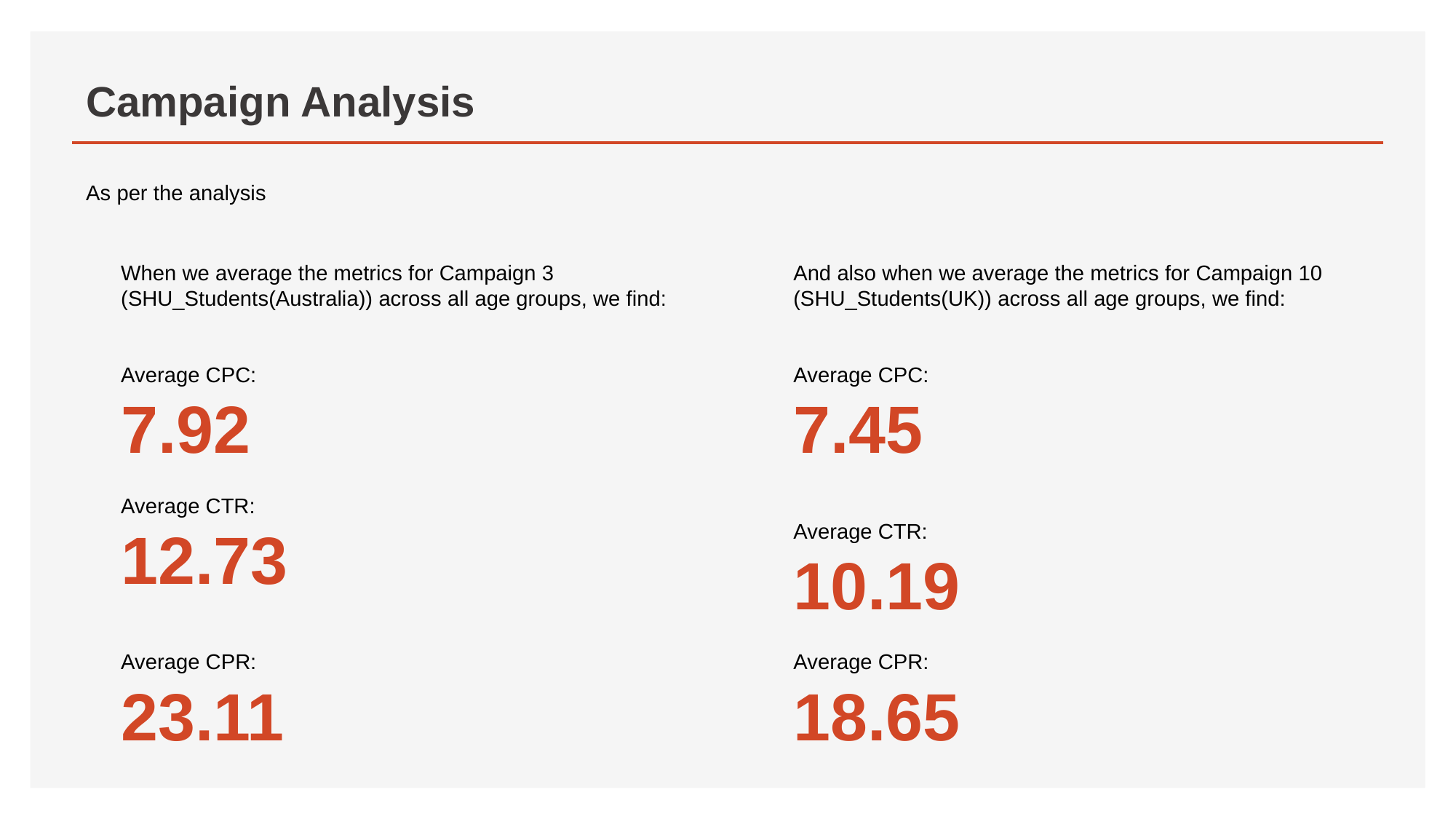

Campaign Analysis
As per the analysis
When we average the metrics for Campaign 3 (SHU_Students(Australia)) across all age groups, we find:

Average CPC:
7.92

Average CTR:
12.73

Average CPR:
23.11
And also when we average the metrics for Campaign 10 (SHU_Students(UK)) across all age groups, we find:

Average CPC:
7.45

Average CTR:
10.19

Average CPR:
18.65